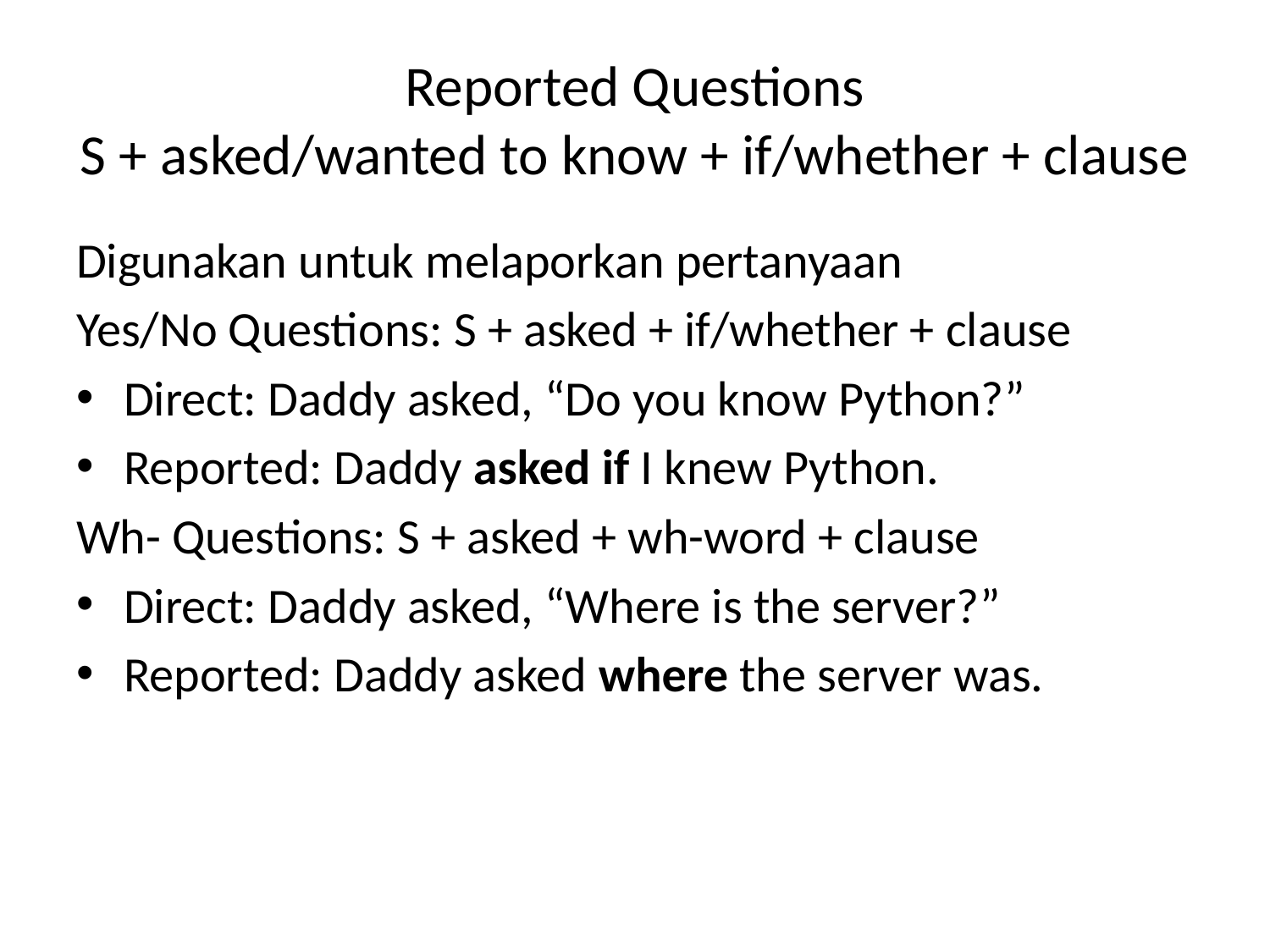

# Reported Questions S + asked/wanted to know + if/whether + clause
Digunakan untuk melaporkan pertanyaan
Yes/No Questions: S + asked + if/whether + clause
Direct: Daddy asked, “Do you know Python?”
Reported: Daddy asked if I knew Python.
Wh- Questions: S + asked + wh-word + clause
Direct: Daddy asked, “Where is the server?”
Reported: Daddy asked where the server was.